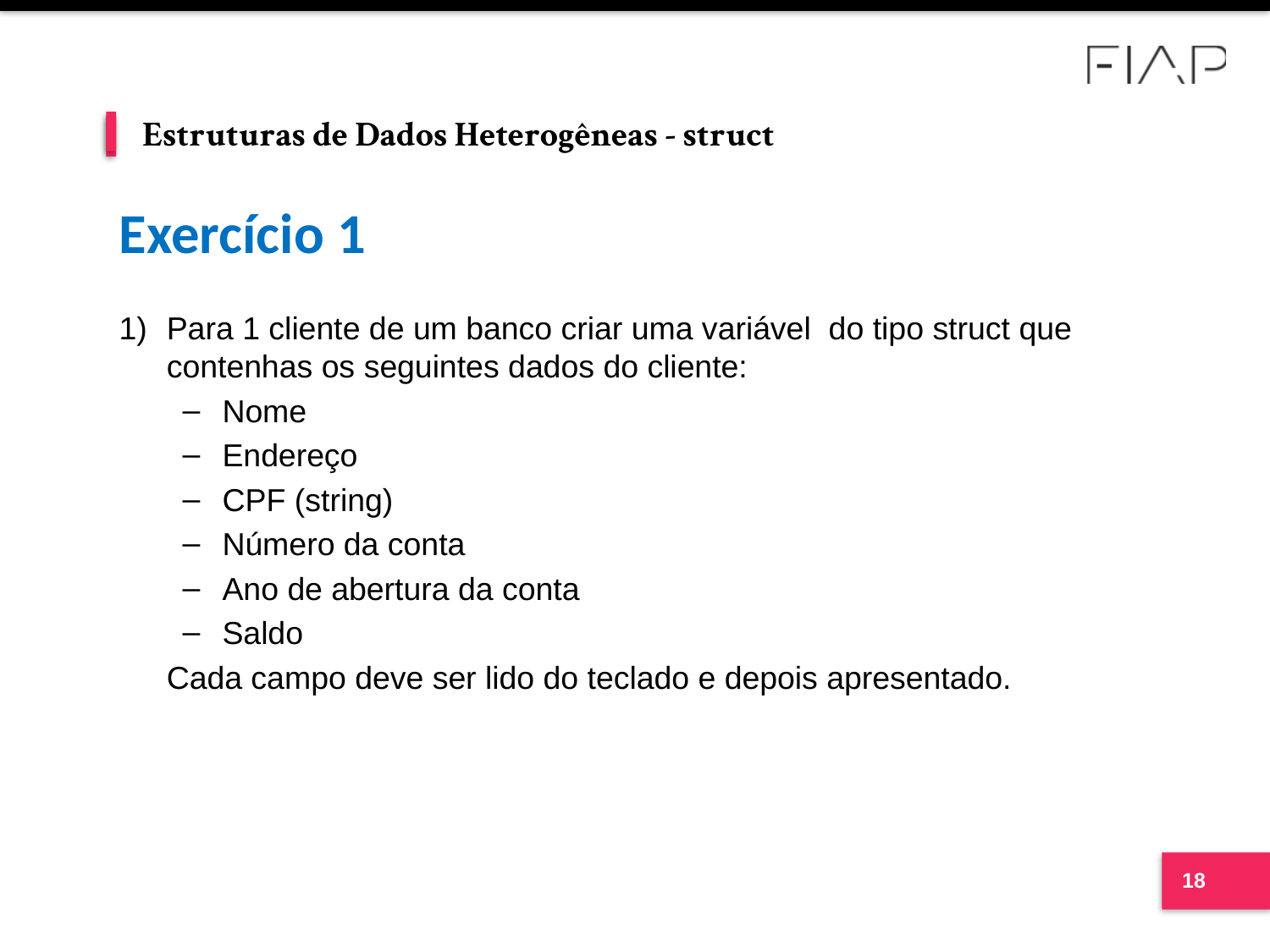

# Estruturas de Dados Heterogêneas - struct
Exercício 1
Para 1 cliente de um banco criar uma variável  do tipo struct que contenhas os seguintes dados do cliente:
Nome
Endereço
CPF (string)
Número da conta
Ano de abertura da conta
Saldo
	Cada campo deve ser lido do teclado e depois apresentado.